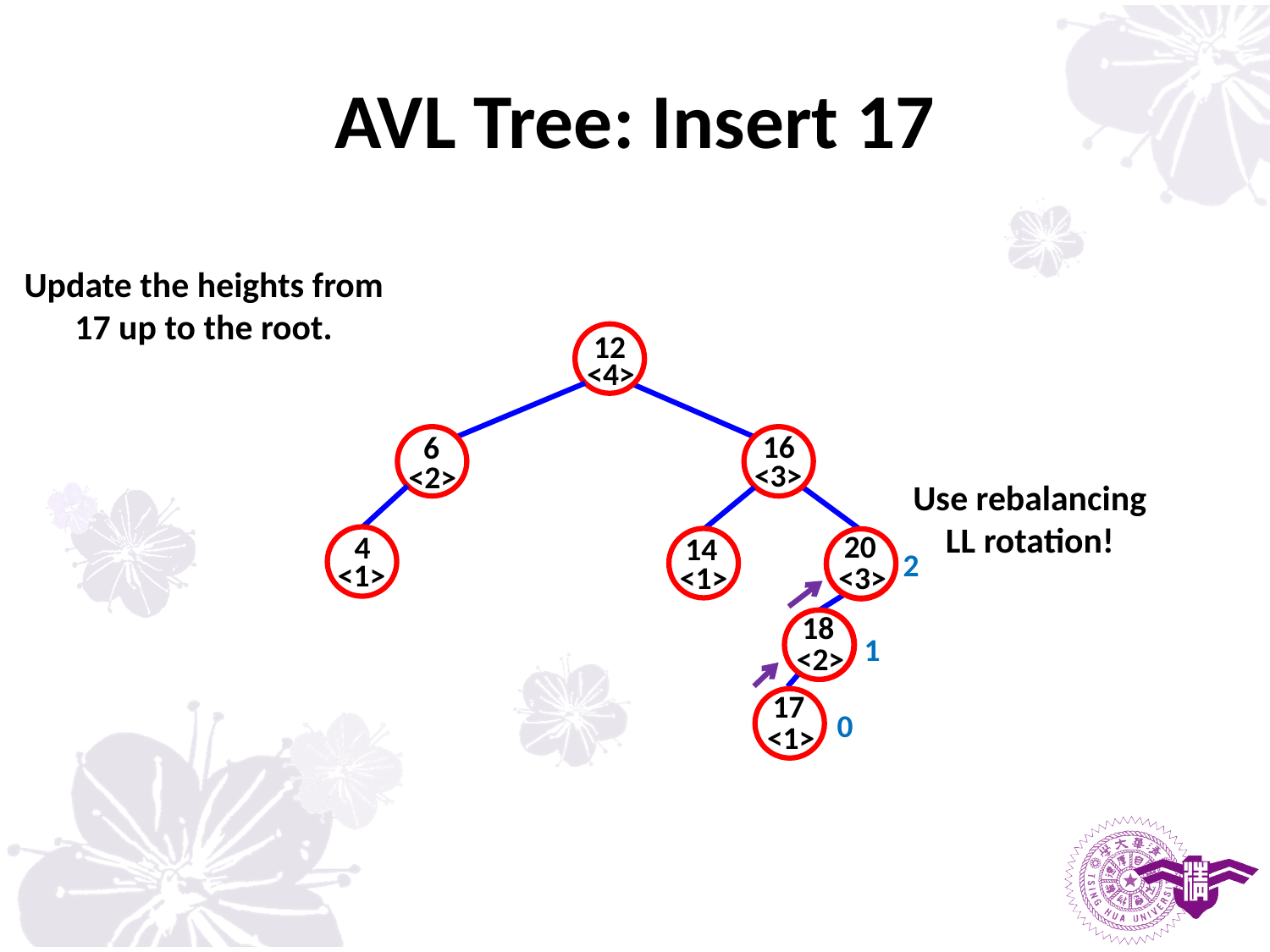

# AVL Tree: Insert 17
Update the heights from 17 up to the root.

12
<4>
16

6
<3>
Use rebalancing
LL rotation!
<2>
2
20

<3>

4

14
20

<1>
<1>
<2>
18

<2>
18

<1>
1
17
0

<1>